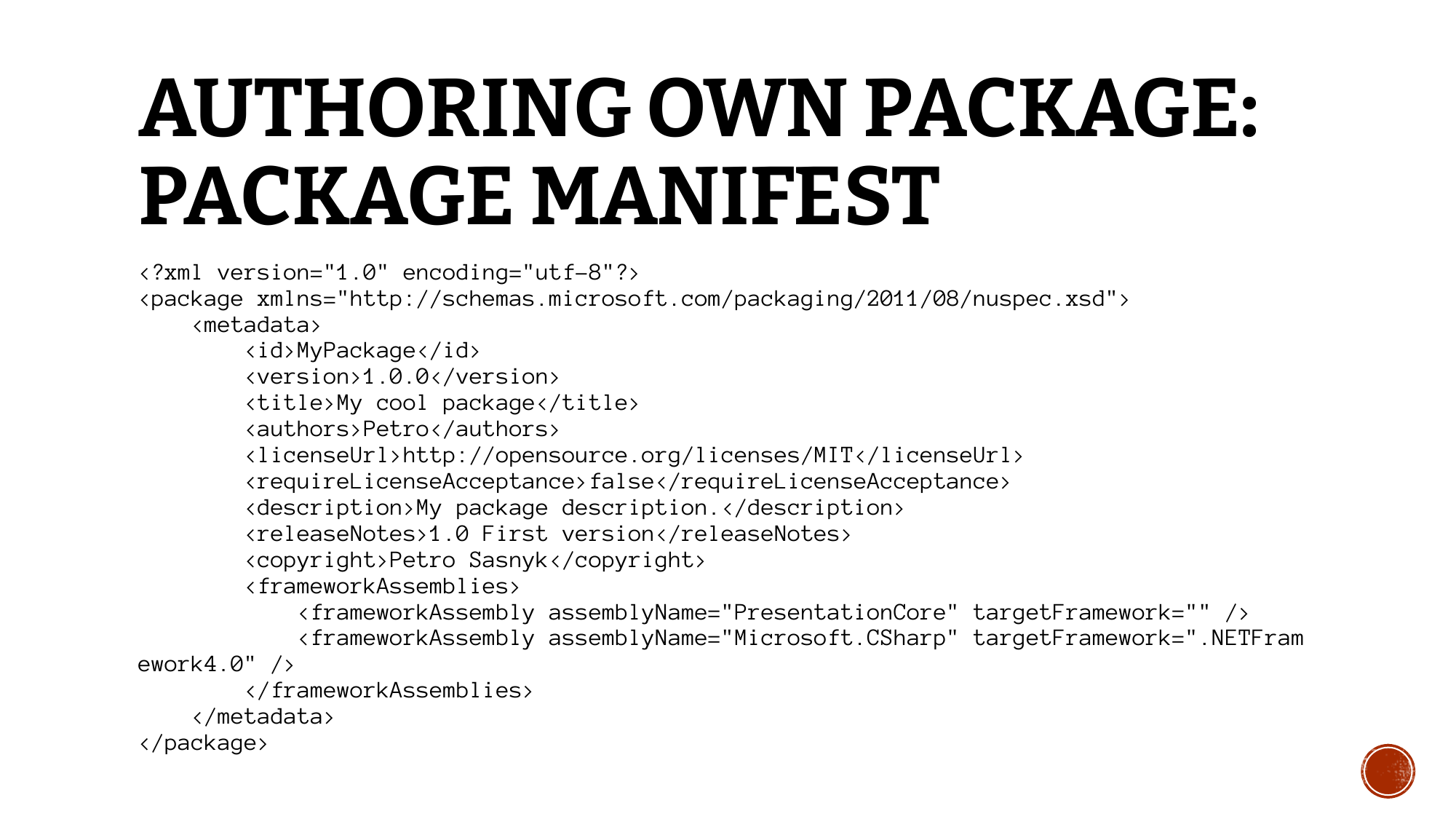

# Authoring own package: package manifest
<?xml version="1.0" encoding="utf-8"?>
<package xmlns="http://schemas.microsoft.com/packaging/2011/08/nuspec.xsd">
    <metadata>
        <id>MyPackage</id>
        <version>1.0.0</version>
        <title>My cool package</title>
        <authors>Petro</authors>
        <licenseUrl>http://opensource.org/licenses/MIT</licenseUrl>
        <requireLicenseAcceptance>false</requireLicenseAcceptance>
        <description>My package description.</description>
        <releaseNotes>1.0 First version</releaseNotes>
        <copyright>Petro Sasnyk</copyright>
        <frameworkAssemblies>
            <frameworkAssembly assemblyName="PresentationCore" targetFramework="" />
            <frameworkAssembly assemblyName="Microsoft.CSharp" targetFramework=".NETFramework4.0" />
        </frameworkAssemblies>
    </metadata>
</package>